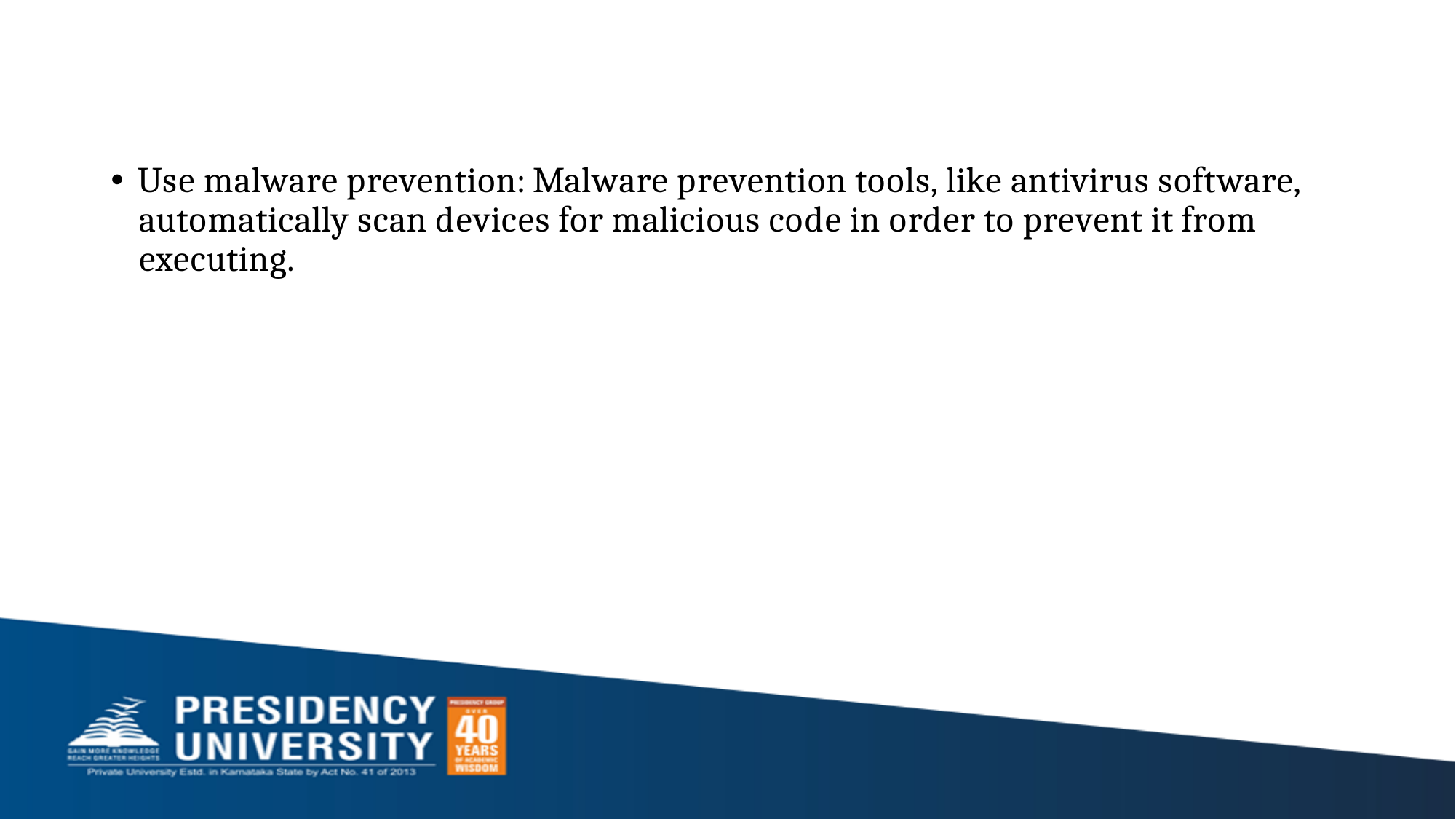

#
Use malware prevention: Malware prevention tools, like antivirus software, automatically scan devices for malicious code in order to prevent it from executing.